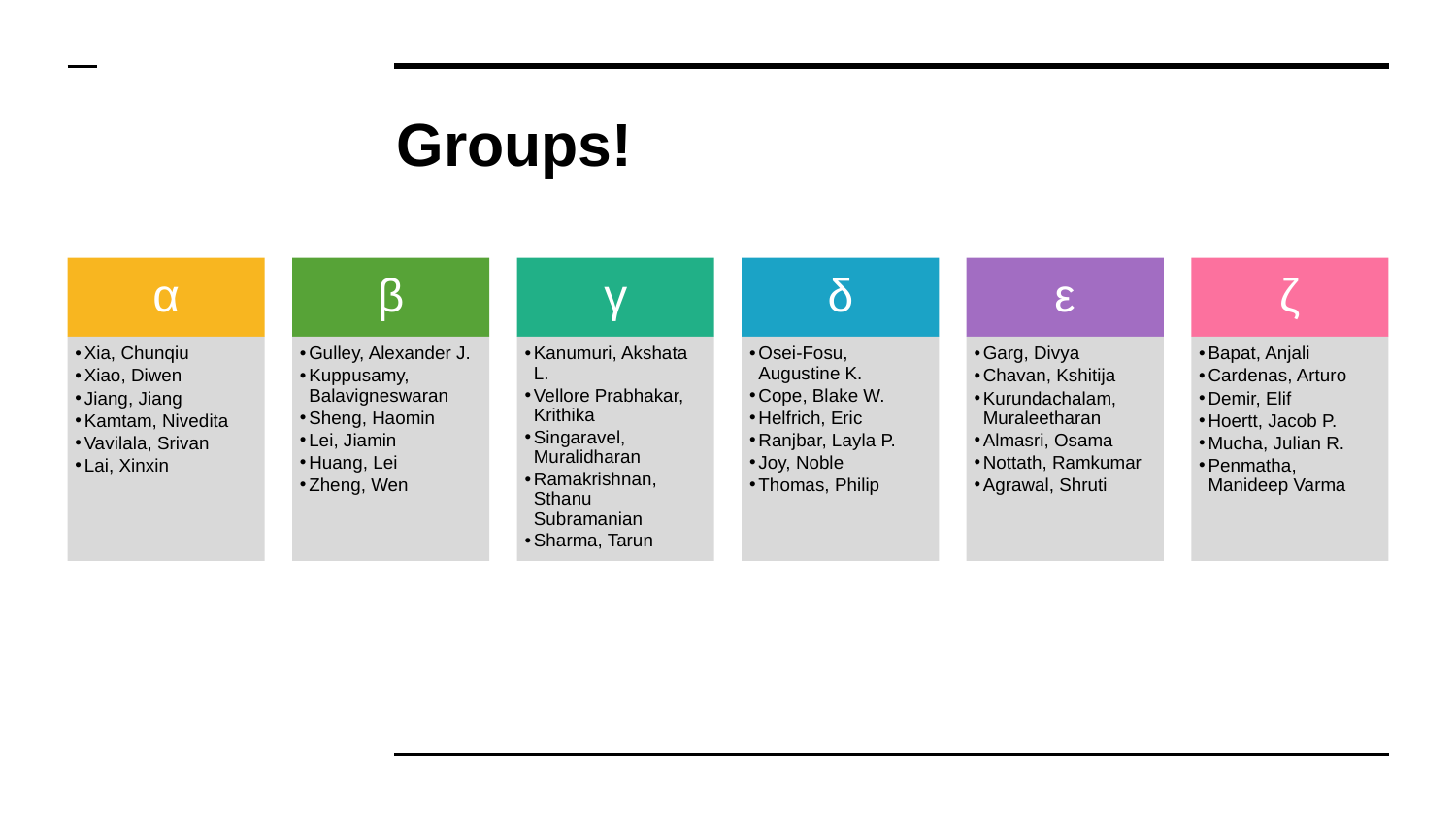

α
Xia, Chunqiu
Xiao, Diwen
Jiang, Jiang
Kamtam, Nivedita
Vavilala, Srivan
Lai, Xinxin
β
Gulley, Alexander J.
Kuppusamy, Balavigneswaran
Sheng, Haomin
Lei, Jiamin
Huang, Lei
Zheng, Wen
γ
Kanumuri, Akshata L.
Vellore Prabhakar, Krithika
Singaravel, Muralidharan
Ramakrishnan, Sthanu Subramanian
Sharma, Tarun
δ
Osei-Fosu, Augustine K.
Cope, Blake W.
Helfrich, Eric
Ranjbar, Layla P.
Joy, Noble
Thomas, Philip
ε
Garg, Divya
Chavan, Kshitija
Kurundachalam, Muraleetharan
Almasri, Osama
Nottath, Ramkumar
Agrawal, Shruti
ζ
Bapat, Anjali
Cardenas, Arturo
Demir, Elif
Hoertt, Jacob P.
Mucha, Julian R.
Penmatha, Manideep Varma
# Groups!